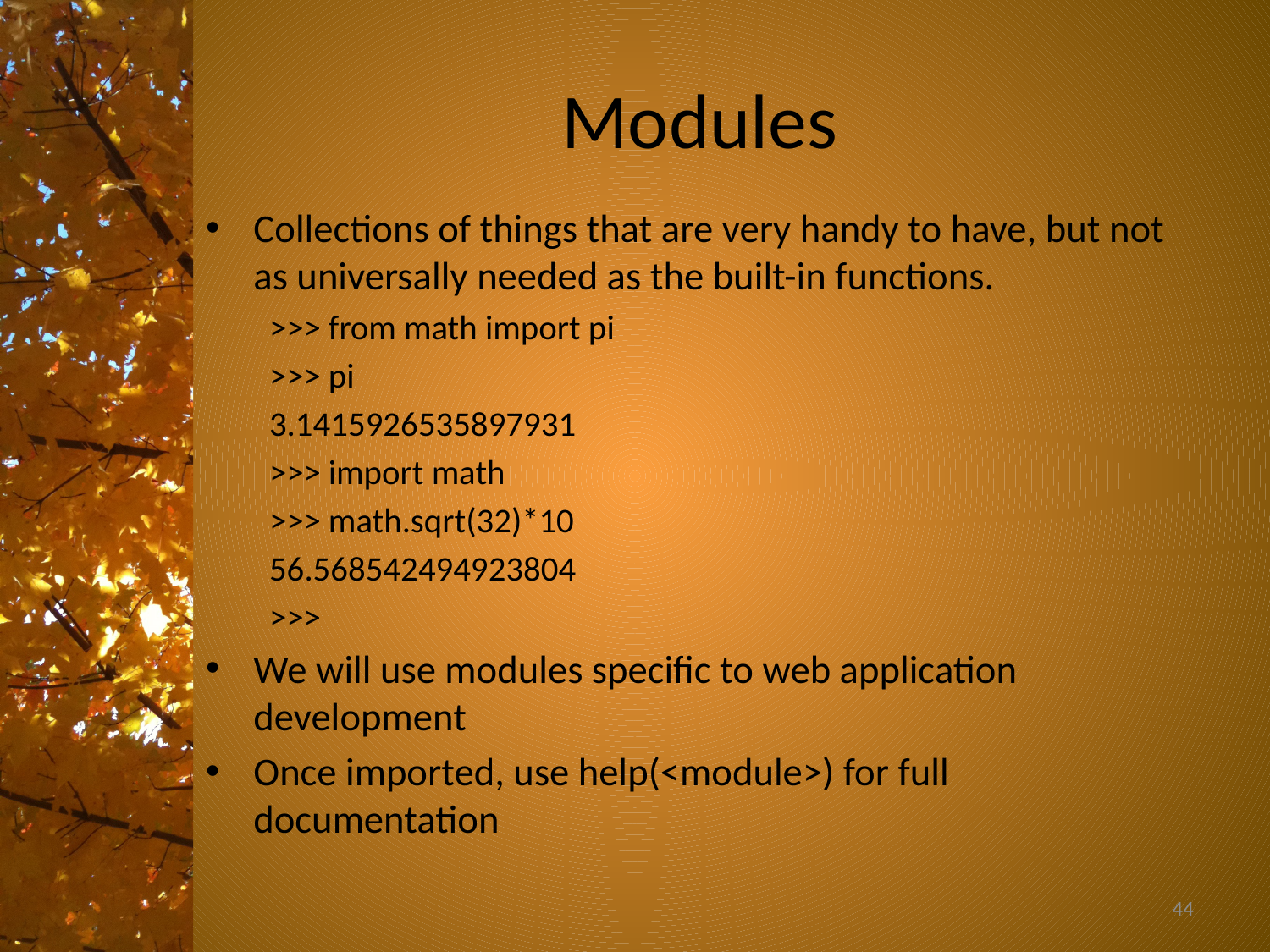

# Modules
Collections of things that are very handy to have, but not as universally needed as the built-in functions.
>>> from math import pi
>>> pi
3.1415926535897931
>>> import math
>>> math.sqrt(32)*10
56.568542494923804
>>>
We will use modules specific to web application development
Once imported, use help(<module>) for full documentation

44